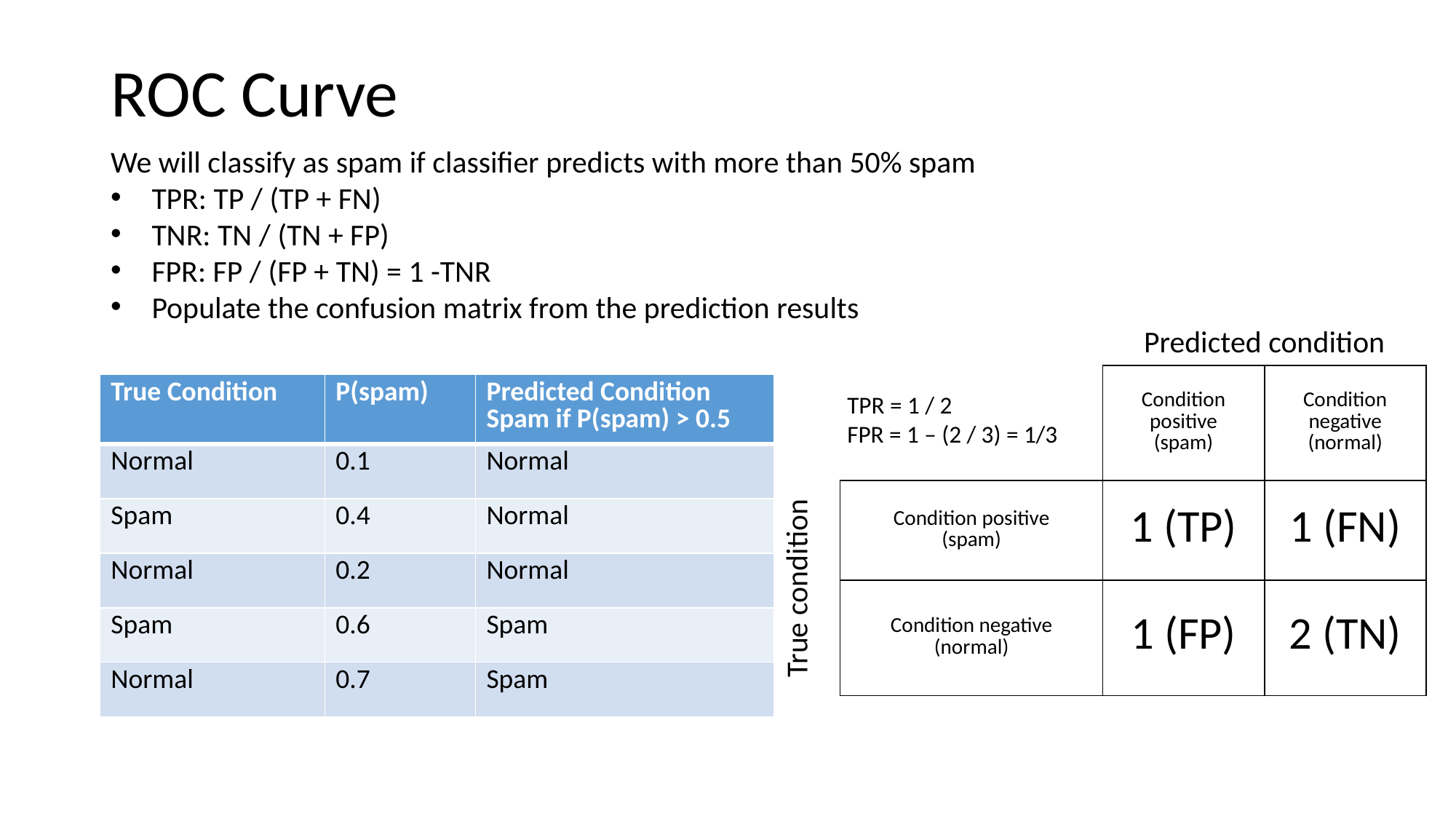

# ROC Curve
We will classify as spam if classifier predicts with more than 50% spam
TPR: TP / (TP + FN)
TNR: TN / (TN + FP)
FPR: FP / (FP + TN) = 1 -TNR
Populate the confusion matrix from the prediction results
|  |  | Predicted condition |  |
| --- | --- | --- | --- |
|  |  | Condition positive (spam) | Condition negative (normal) |
| True condition | Condition positive (spam) | 1 (TP) | 1 (FN) |
|  | Condition negative (normal) | 1 (FP) | 2 (TN) |
| True Condition | P(spam) | Predicted Condition Spam if P(spam) > 0.5 |
| --- | --- | --- |
| Normal | 0.1 | Normal |
| Spam | 0.4 | Normal |
| Normal | 0.2 | Normal |
| Spam | 0.6 | Spam |
| Normal | 0.7 | Spam |
TPR = 1 / 2
FPR = 1 – (2 / 3) = 1/3